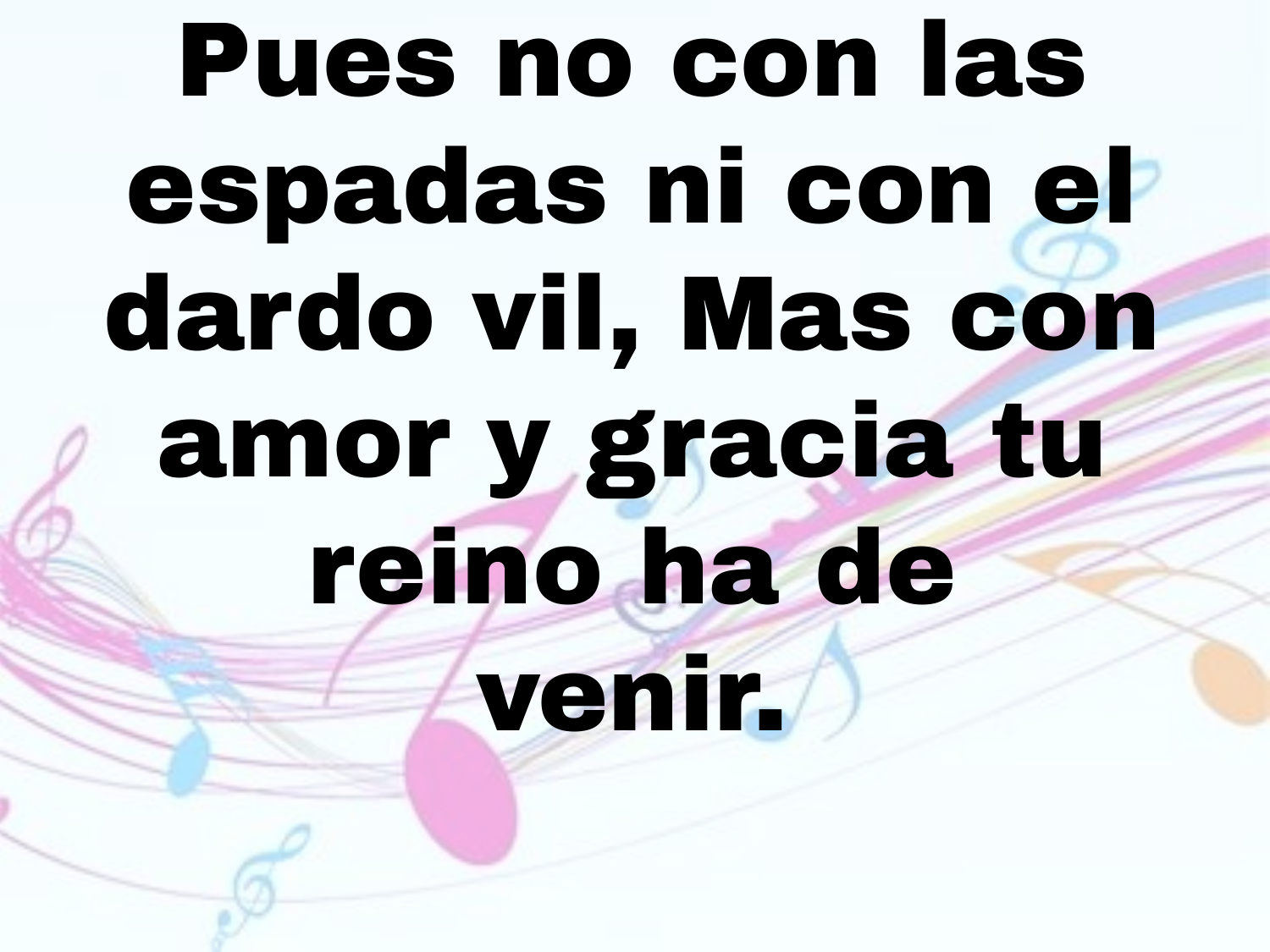

Pues no con las espadas ni con el dardo vil, Mas con amor y gracia tu reino ha de
venir.